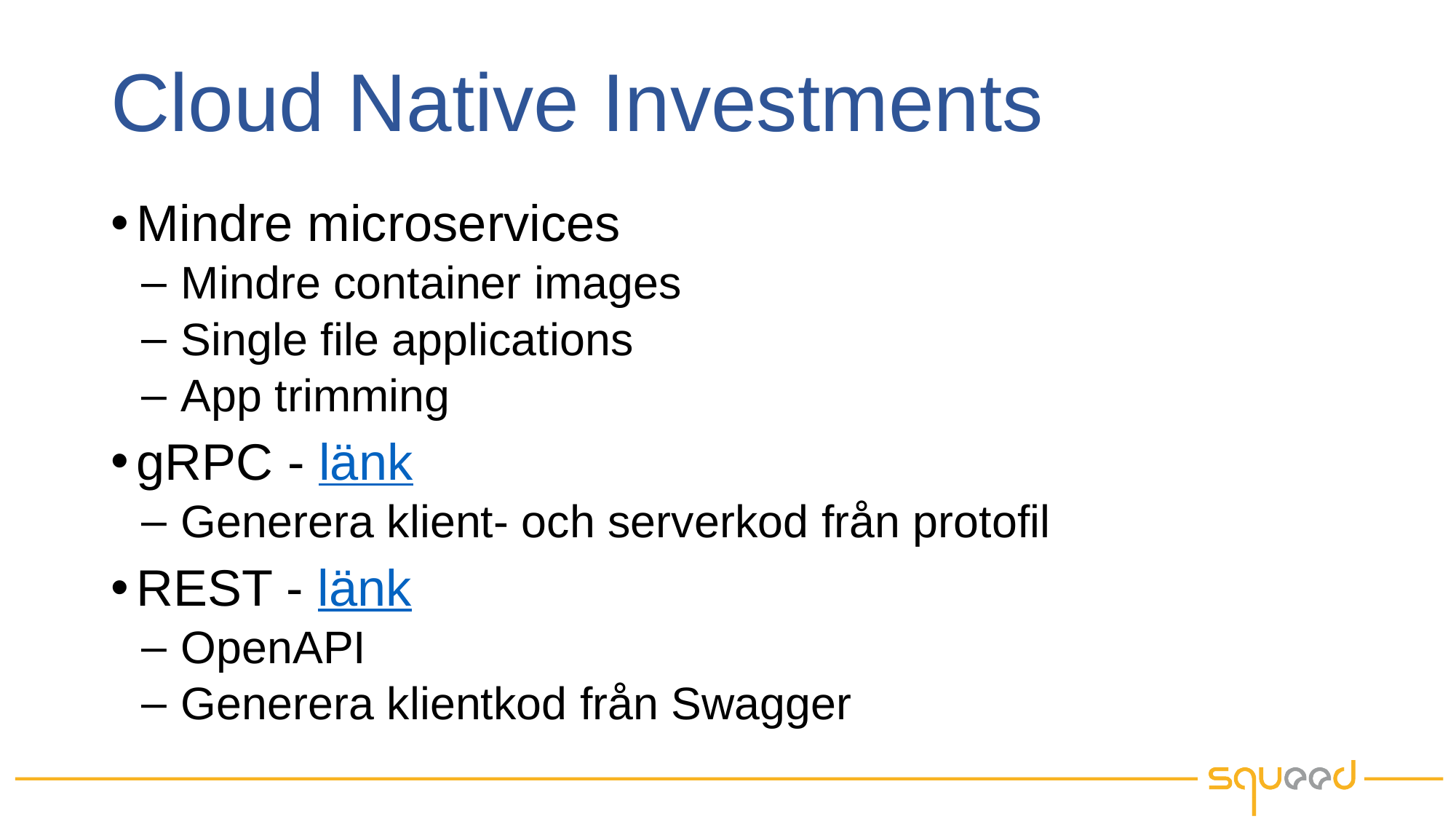

# Cloud Native Investments
Mindre microservices
Mindre container images
Single file applications
App trimming
gRPC - länk
Generera klient- och serverkod från protofil
REST - länk
OpenAPI
Generera klientkod från Swagger